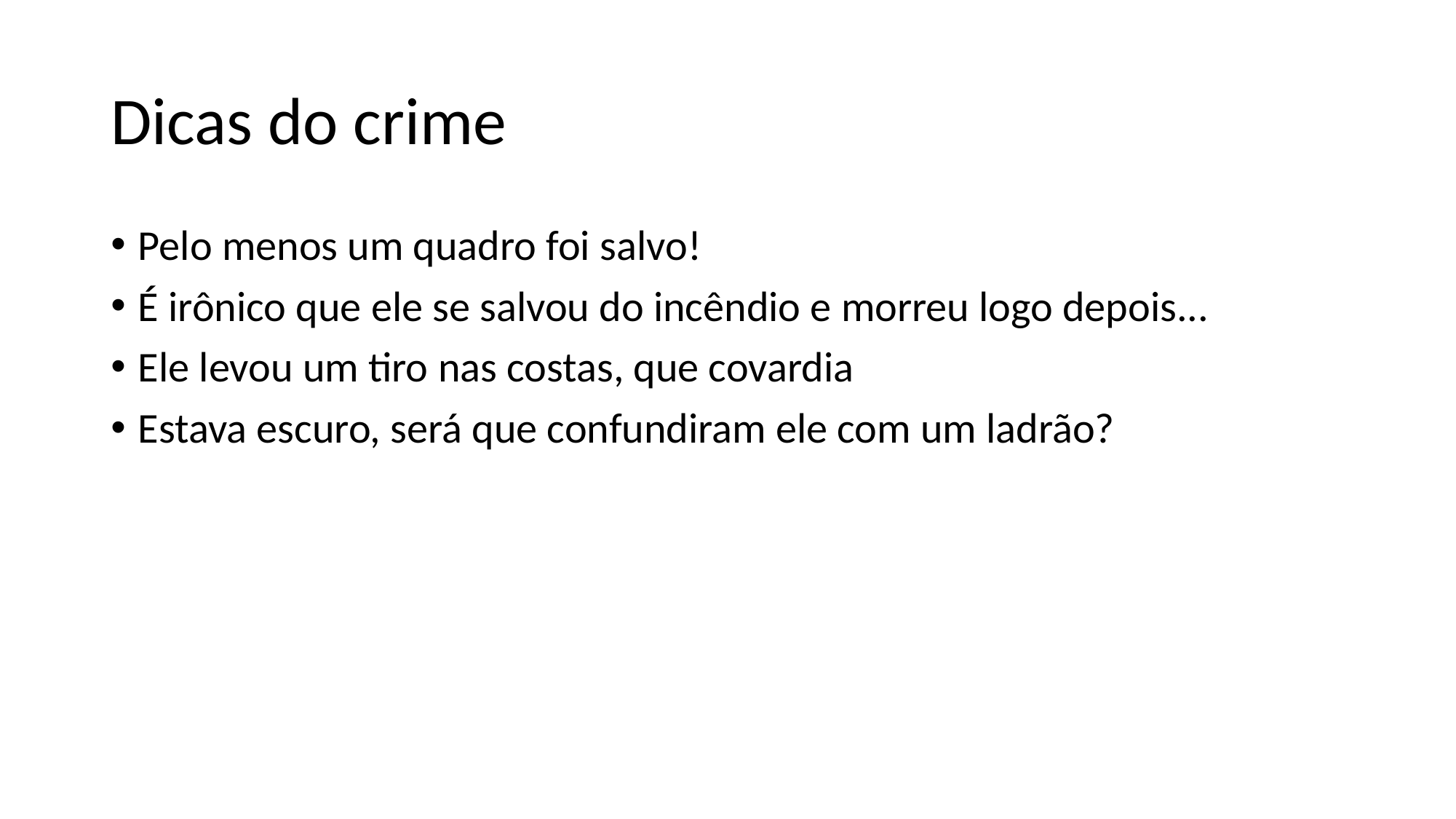

# Dicas do crime
Pelo menos um quadro foi salvo!
É irônico que ele se salvou do incêndio e morreu logo depois...
Ele levou um tiro nas costas, que covardia
Estava escuro, será que confundiram ele com um ladrão?